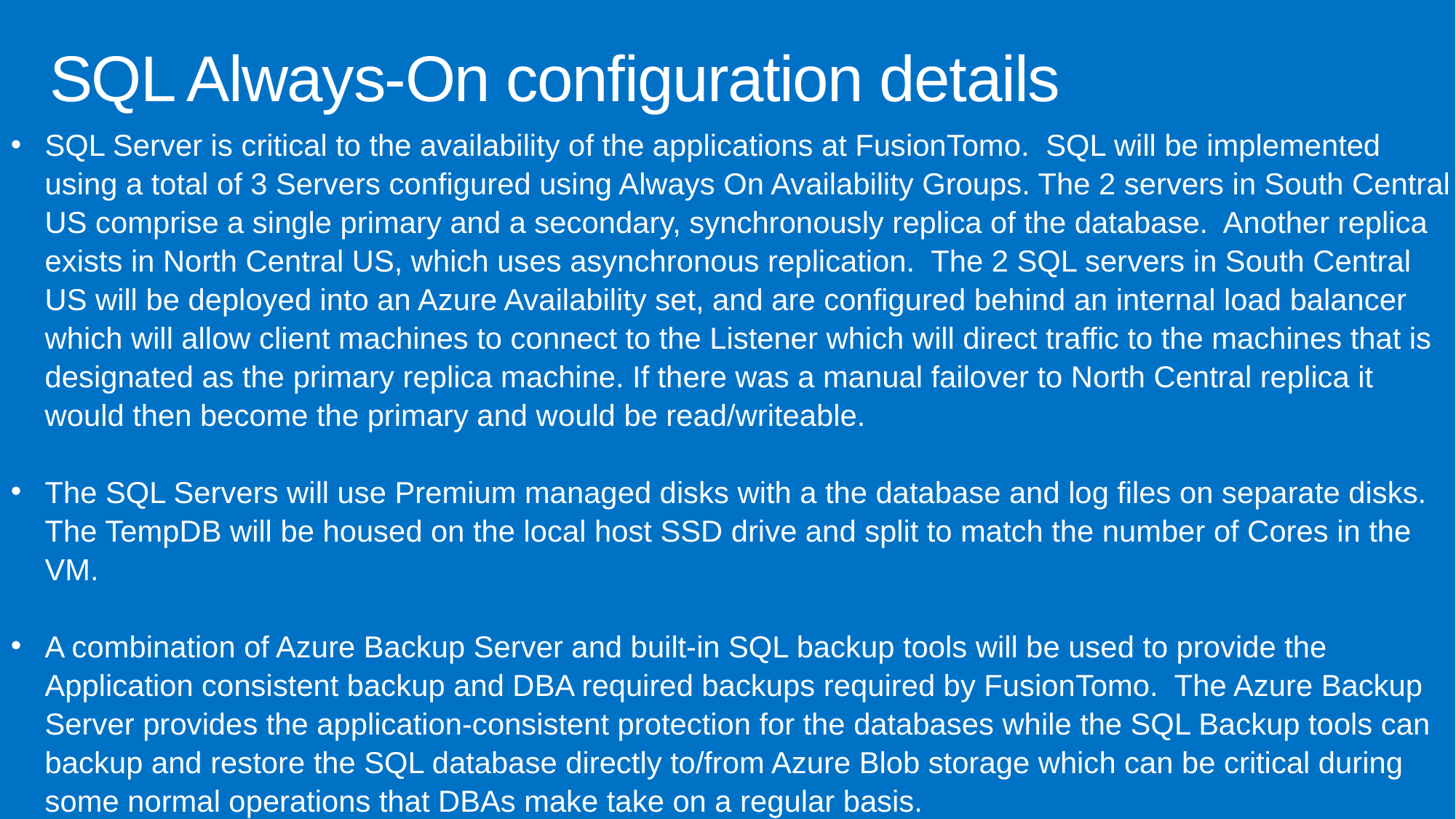

# SQL Always-On configuration details
SQL Server is critical to the availability of the applications at FusionTomo.  SQL will be implemented using a total of 3 Servers configured using Always On Availability Groups. The 2 servers in South Central US comprise a single primary and a secondary, synchronously replica of the database.  Another replica exists in North Central US, which uses asynchronous replication.  The 2 SQL servers in South Central US will be deployed into an Azure Availability set, and are configured behind an internal load balancer which will allow client machines to connect to the Listener which will direct traffic to the machines that is designated as the primary replica machine. If there was a manual failover to North Central replica it would then become the primary and would be read/writeable.

The SQL Servers will use Premium managed disks with a the database and log files on separate disks.  The TempDB will be housed on the local host SSD drive and split to match the number of Cores in the VM.

A combination of Azure Backup Server and built-in SQL backup tools will be used to provide the Application consistent backup and DBA required backups required by FusionTomo.  The Azure Backup Server provides the application-consistent protection for the databases while the SQL Backup tools can backup and restore the SQL database directly to/from Azure Blob storage which can be critical during some normal operations that DBAs make take on a regular basis.